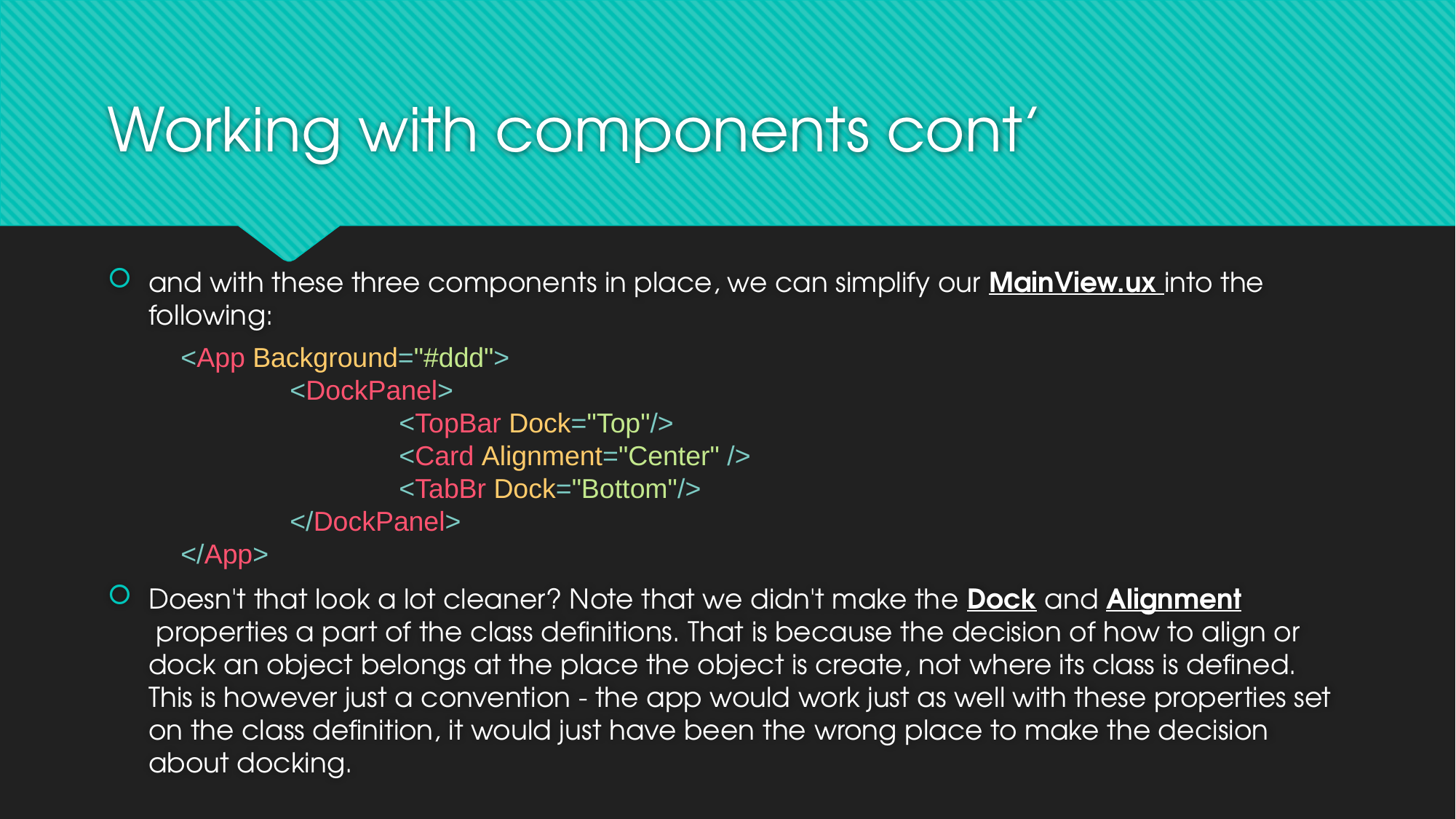

# Working with components cont’
and with these three components in place, we can simplify our MainView.ux into the following:

Doesn't that look a lot cleaner? Note that we didn't make the Dock and Alignment  properties a part of the class definitions. That is because the decision of how to align or dock an object belongs at the place the object is create, not where its class is defined. This is however just a convention - the app would work just as well with these properties set on the class definition, it would just have been the wrong place to make the decision about docking.
<App Background="#ddd">
	<DockPanel>
		<TopBar Dock="Top"/>
		<Card Alignment="Center" />
		<TabBr Dock="Bottom"/>
	</DockPanel>
</App>